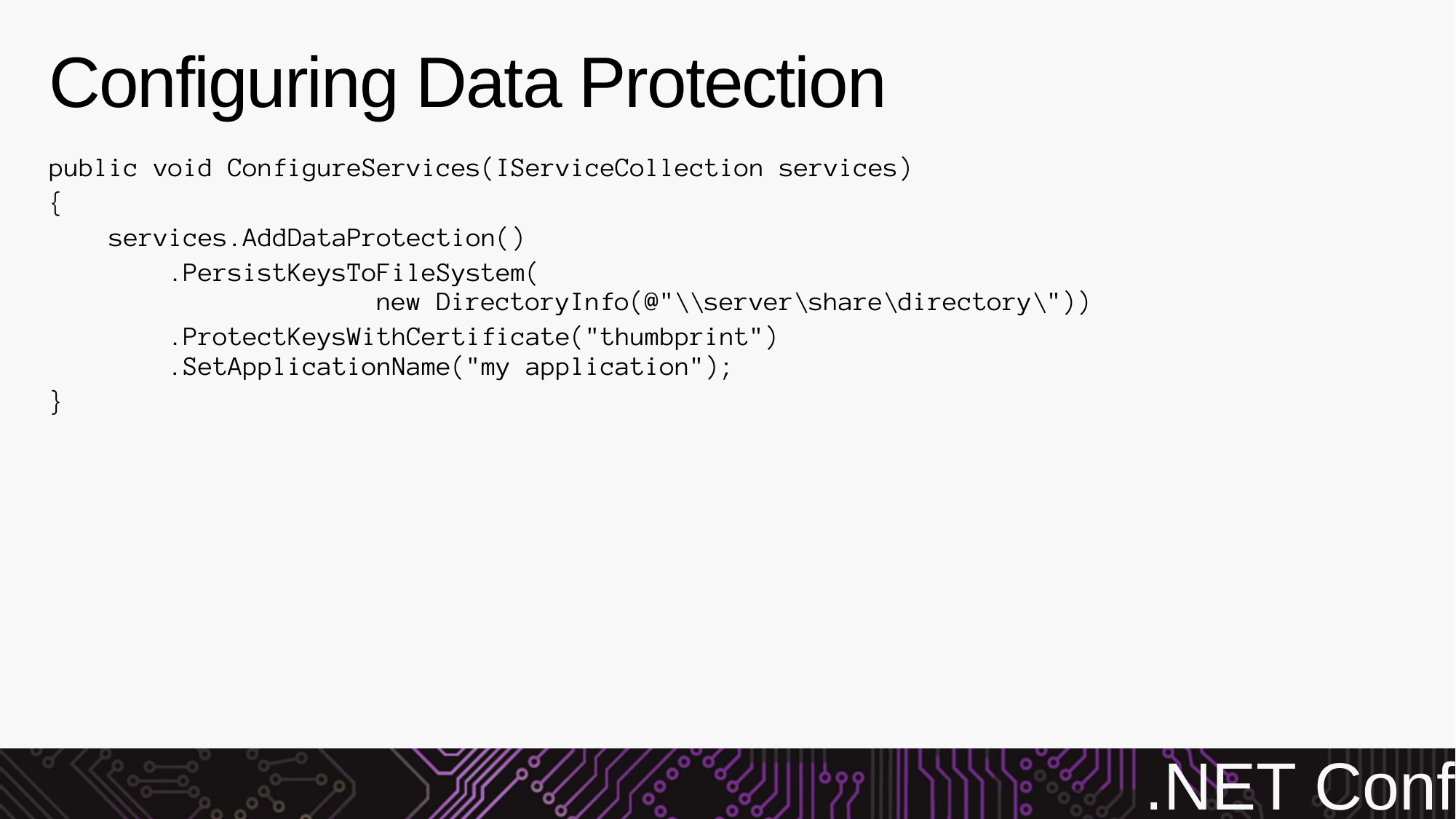

# Configuring Data Protection
public void ConfigureServices(IServiceCollection services)
{
    services.AddDataProtection()
        .PersistKeysToFileSystem(
			new DirectoryInfo(@"\\server\share\directory\"))
        .ProtectKeysWithCertificate("thumbprint")
        .SetApplicationName("my application");
}